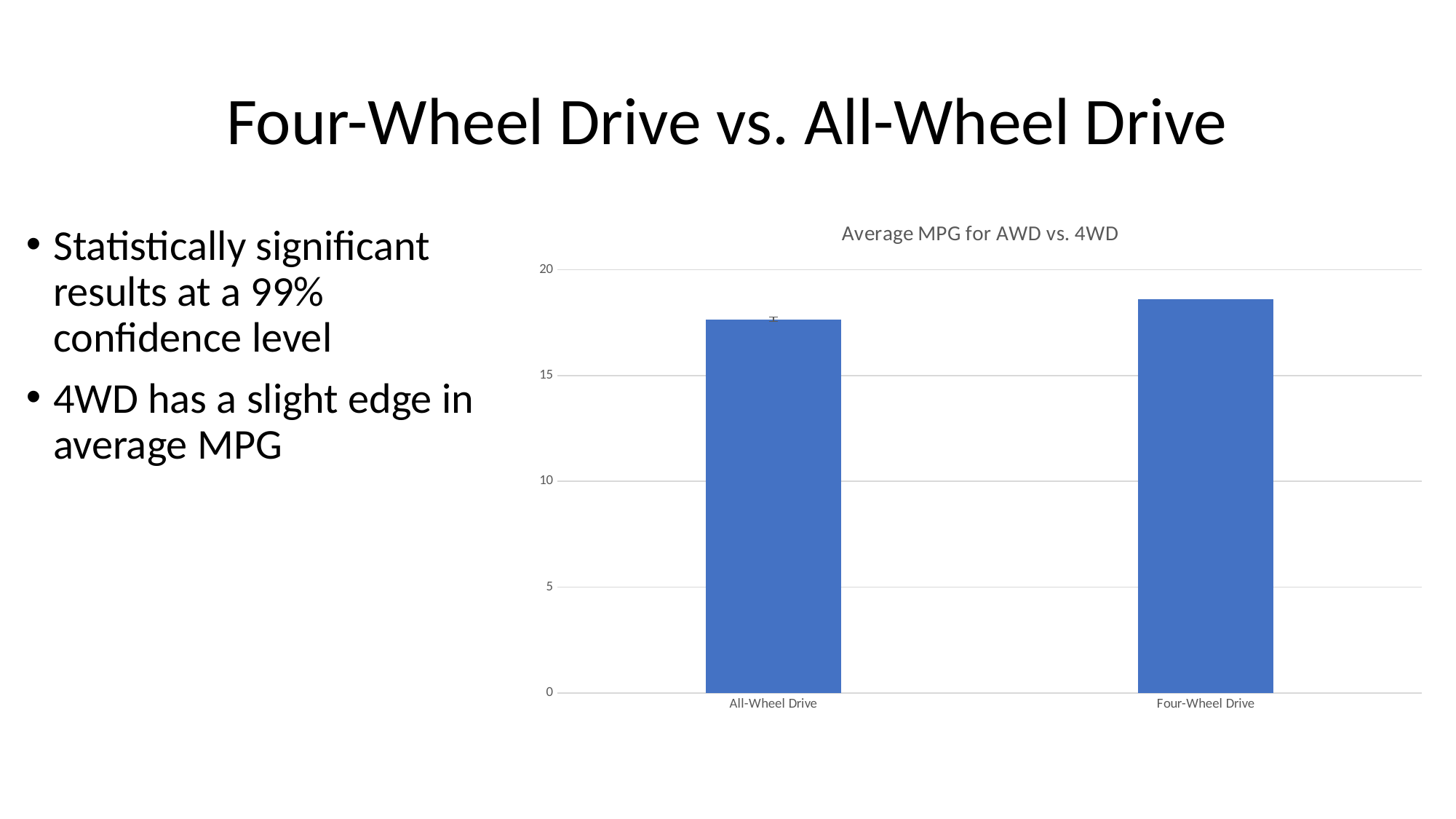

# Four-Wheel Drive vs. All-Wheel Drive

### Chart: Average MPG for AWD vs. 4WD

| Category |  |
|---|---|
| All-Wheel Drive | 17.654972579710094 |
| Four-Wheel Drive | 18.59789733656174 |
Statistically significant results at a 99% confidence level
4WD has a slight edge in average MPG